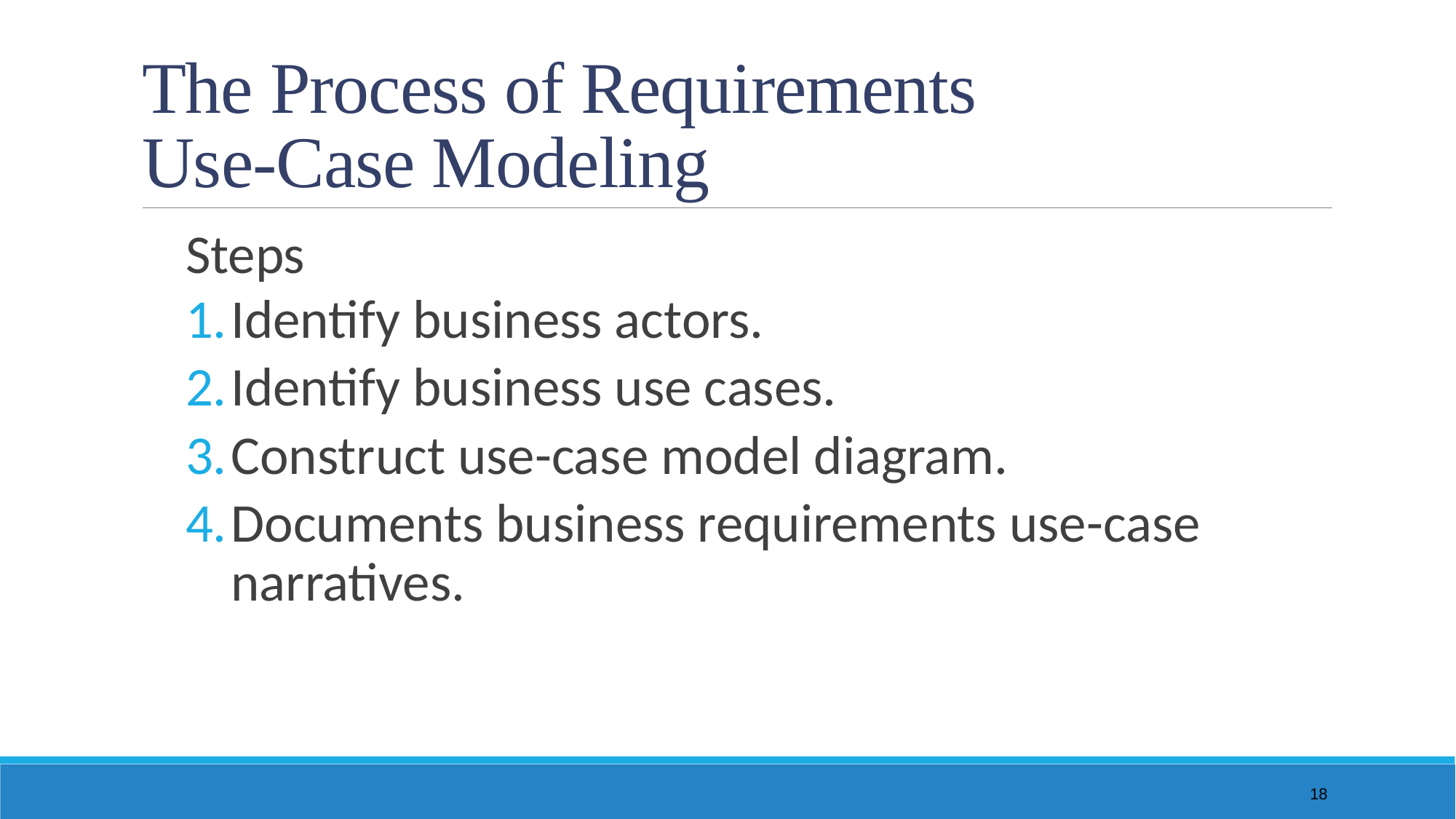

# The Process of Requirements Use-Case Modeling
Steps
Identify business actors.
Identify business use cases.
Construct use-case model diagram.
Documents business requirements use-case narratives.
18